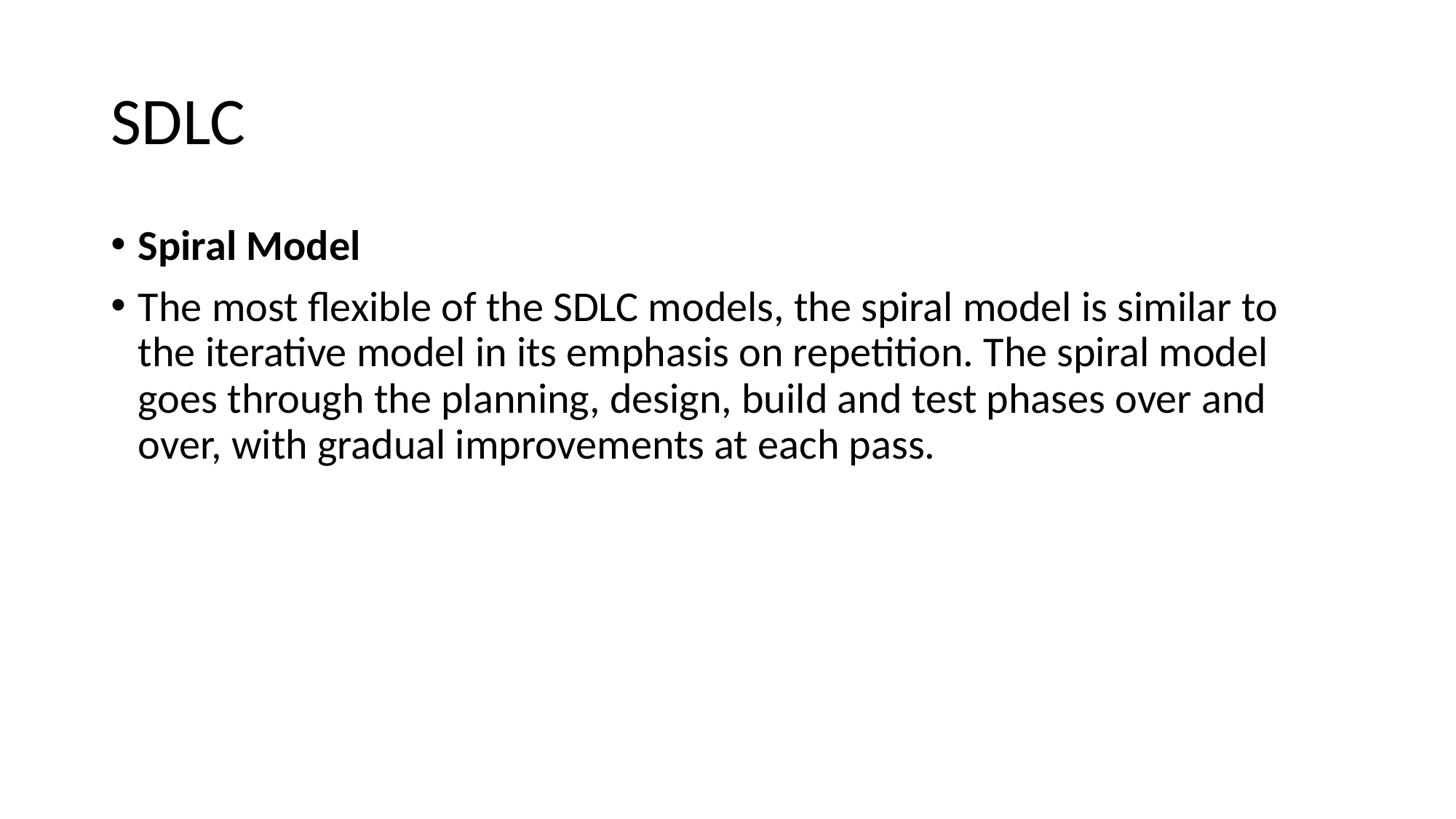

# SDLC
Spiral Model
The most flexible of the SDLC models, the spiral model is similar to the iterative model in its emphasis on repetition. The spiral model goes through the planning, design, build and test phases over and over, with gradual improvements at each pass.